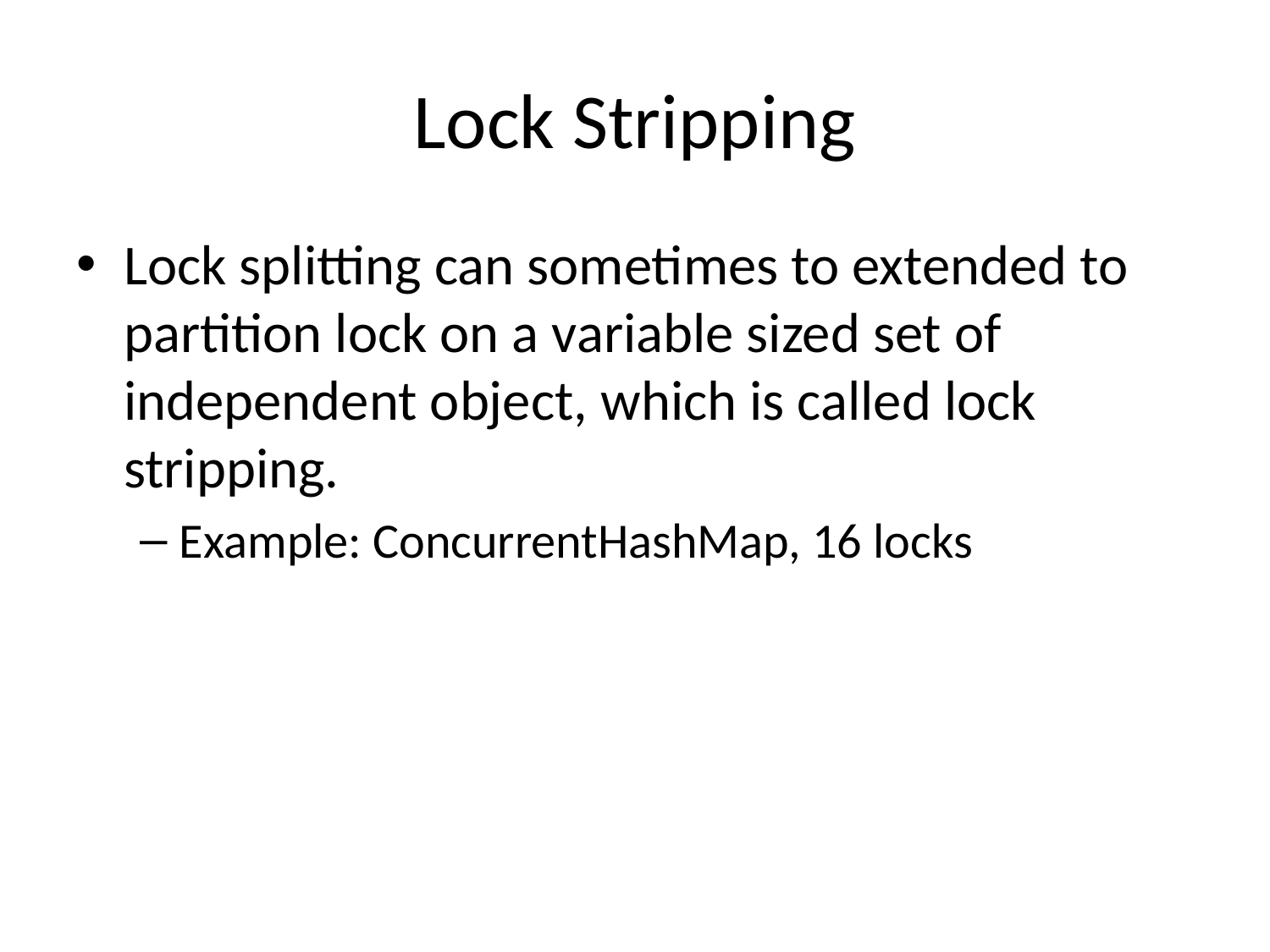

# Lock Stripping
Lock splitting can sometimes to extended to partition lock on a variable sized set of independent object, which is called lock stripping.
Example: ConcurrentHashMap, 16 locks